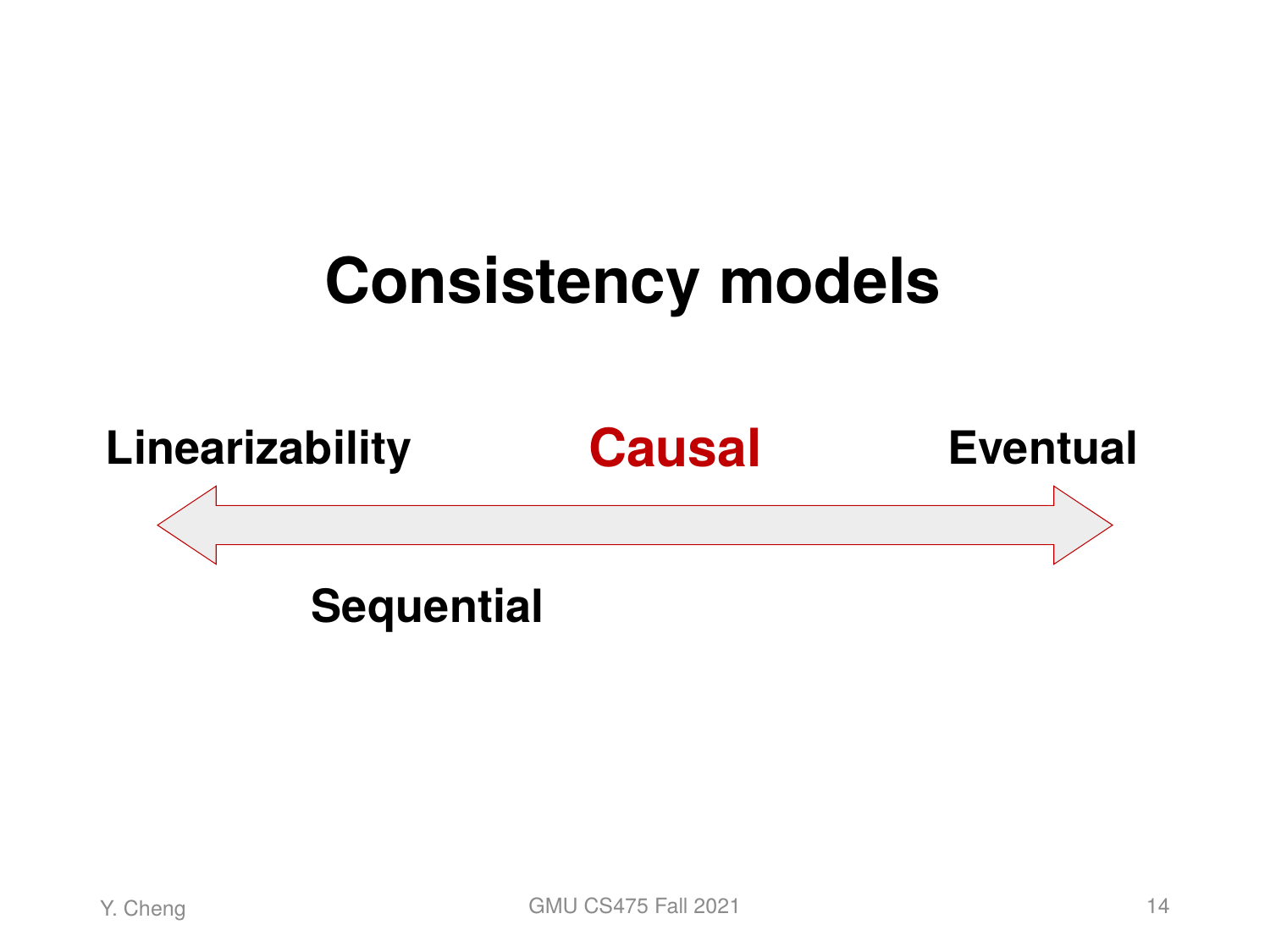

Consistency models
Causal
Linearizability
Eventual

Sequential
Y. Cheng
GMU CS475 Fall 2021
14